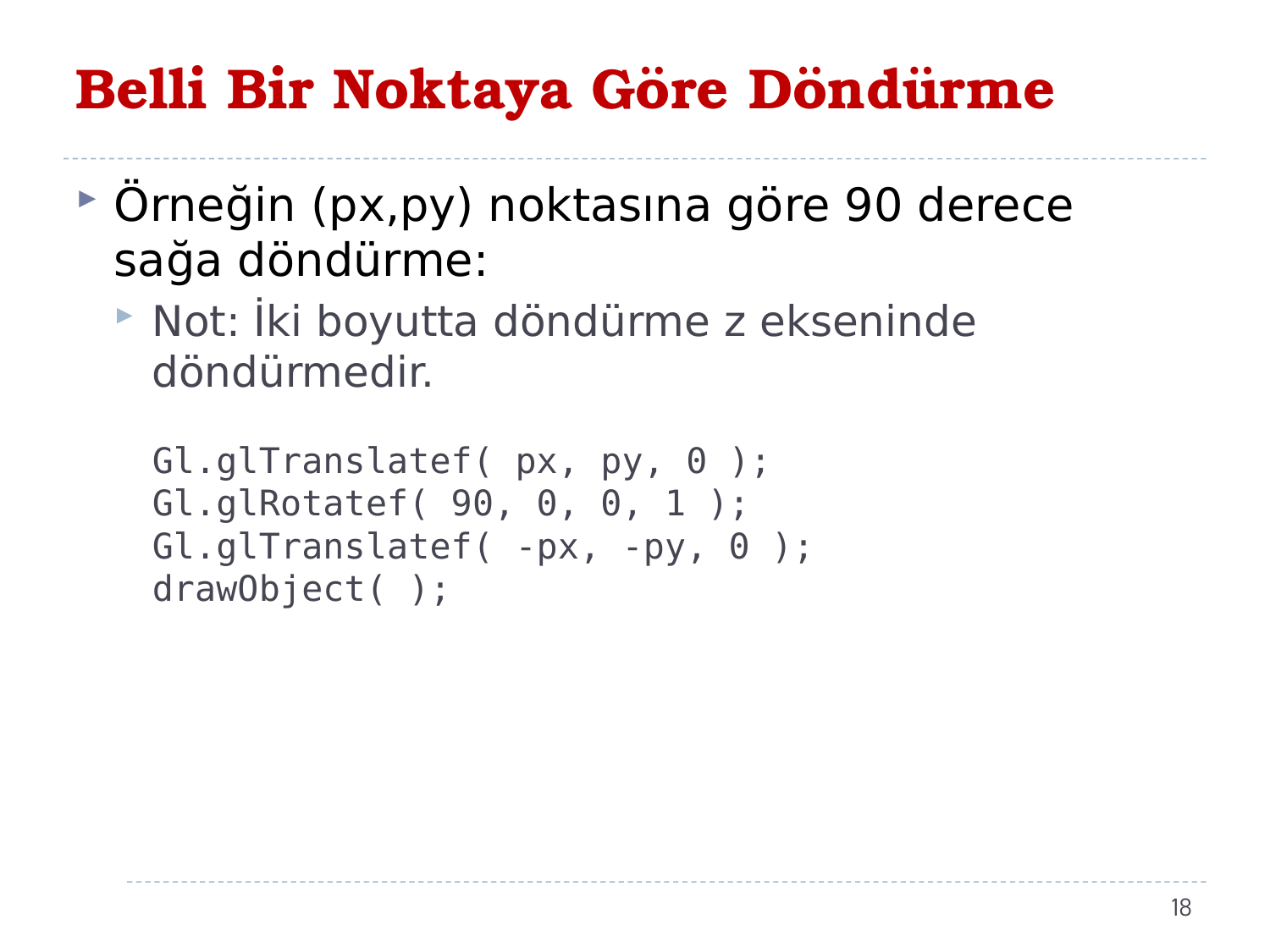

# Belli Bir Noktaya Göre Döndürme
Örneğin (px,py) noktasına göre 90 derece sağa döndürme:
Not: İki boyutta döndürme z ekseninde döndürmedir.
Gl.glTranslatef( px, py, 0 );
Gl.glRotatef( 90, 0, 0, 1 );
Gl.glTranslatef( -px, -py, 0 );
drawObject( );
18